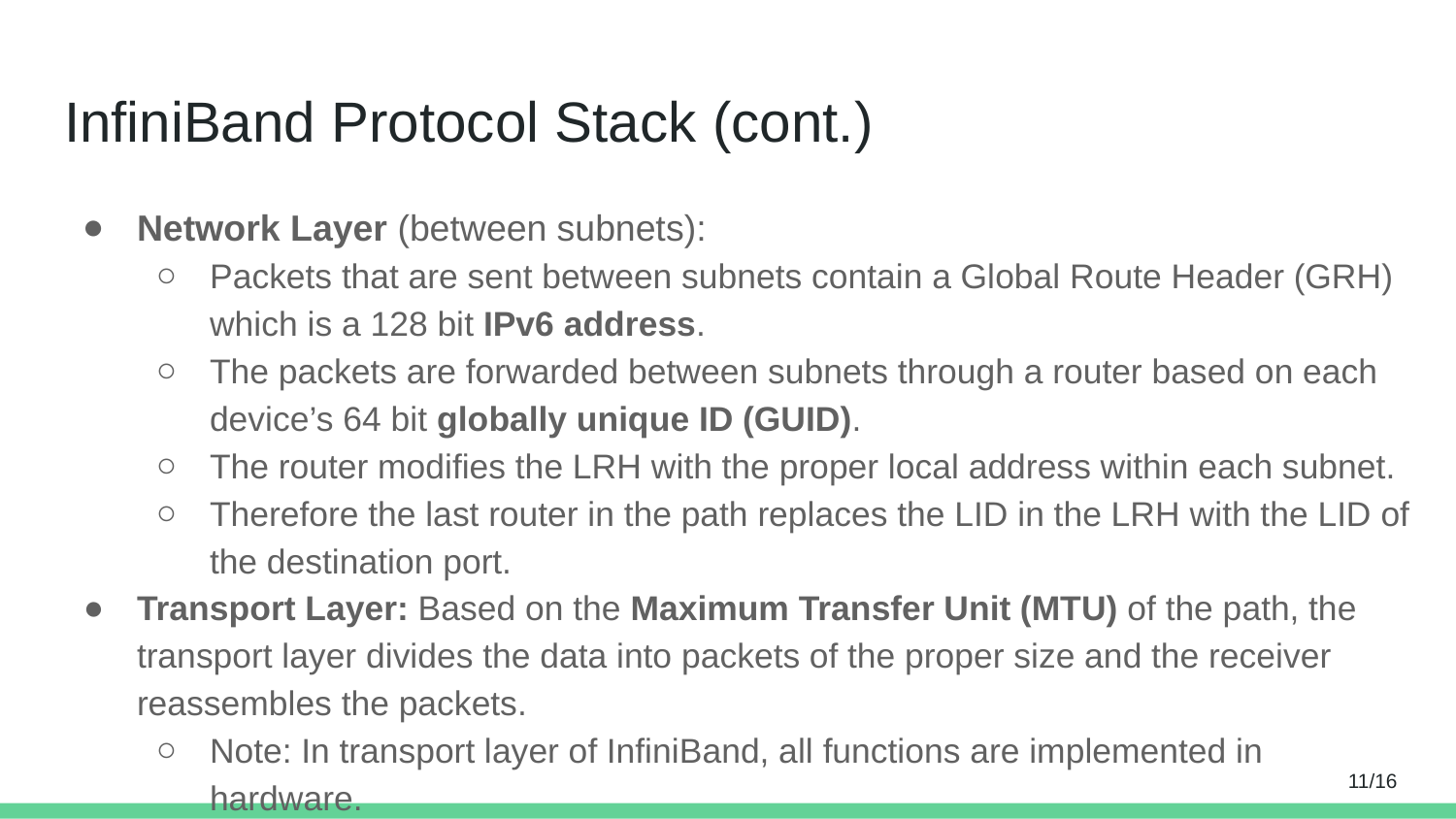

# InfiniBand Protocol Stack (cont.)
Network Layer (between subnets):
Packets that are sent between subnets contain a Global Route Header (GRH) which is a 128 bit IPv6 address.
The packets are forwarded between subnets through a router based on each device’s 64 bit globally unique ID (GUID).
The router modifies the LRH with the proper local address within each subnet.
Therefore the last router in the path replaces the LID in the LRH with the LID of the destination port.
Transport Layer: Based on the Maximum Transfer Unit (MTU) of the path, the transport layer divides the data into packets of the proper size and the receiver reassembles the packets.
Note: In transport layer of InfiniBand, all functions are implemented in hardware.

11/16